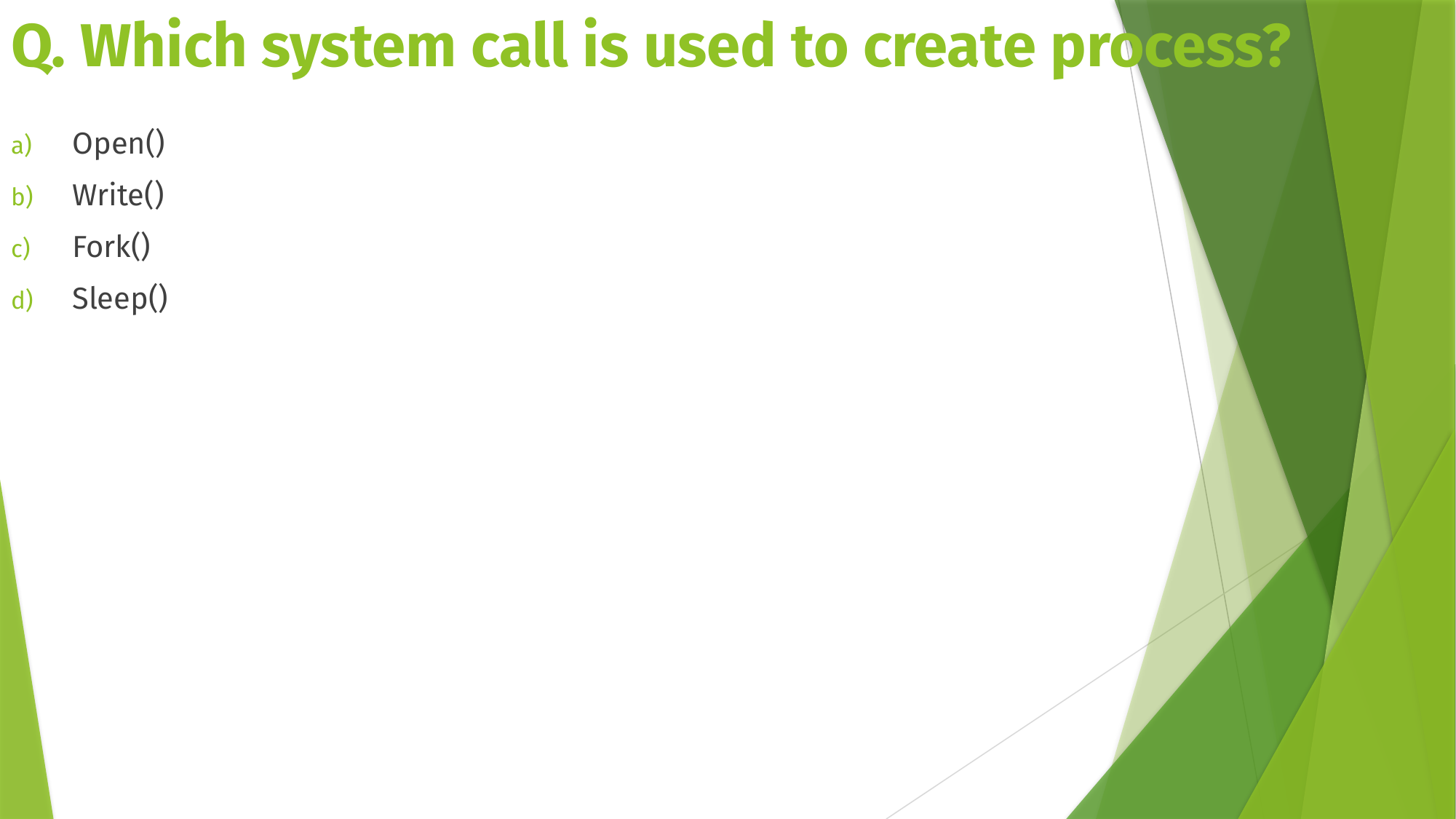

# Q. Which system call is used to create process?
Open()
Write()
Fork()
Sleep()